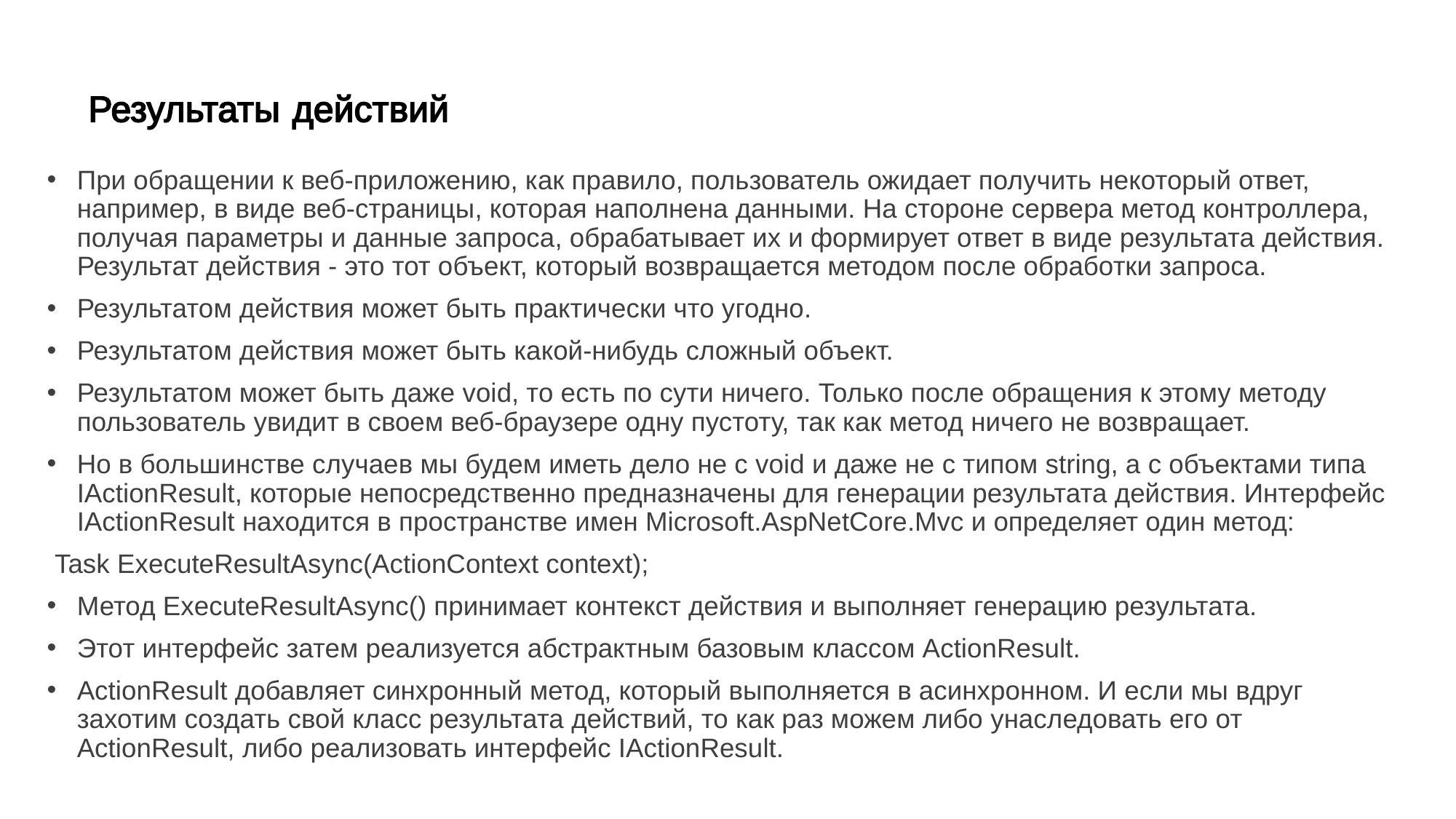

# Результаты действий
При обращении к веб-приложению, как правило, пользователь ожидает получить некоторый ответ, например, в виде веб-страницы, которая наполнена данными. На стороне сервера метод контроллера, получая параметры и данные запроса, обрабатывает их и формирует ответ в виде результата действия. Результат действия - это тот объект, который возвращается методом после обработки запроса.
Результатом действия может быть практически что угодно.
Результатом действия может быть какой-нибудь сложный объект.
Результатом может быть даже void, то есть по сути ничего. Только после обращения к этому методу пользователь увидит в своем веб-браузере одну пустоту, так как метод ничего не возвращает.
Но в большинстве случаев мы будем иметь дело не с void и даже не с типом string, а с объектами типа IActionResult, которые непосредственно предназначены для генерации результата действия. Интерфейс IActionResult находится в пространстве имен Microsoft.AspNetCore.Mvc и определяет один метод:
 Task ExecuteResultAsync(ActionContext context);
Метод ExecuteResultAsync() принимает контекст действия и выполняет генерацию результата.
Этот интерфейс затем реализуется абстрактным базовым классом ActionResult.
ActionResult добавляет синхронный метод, который выполняется в асинхронном. И если мы вдруг захотим создать свой класс результата действий, то как раз можем либо унаследовать его от ActionResult, либо реализовать интерфейс IActionResult.